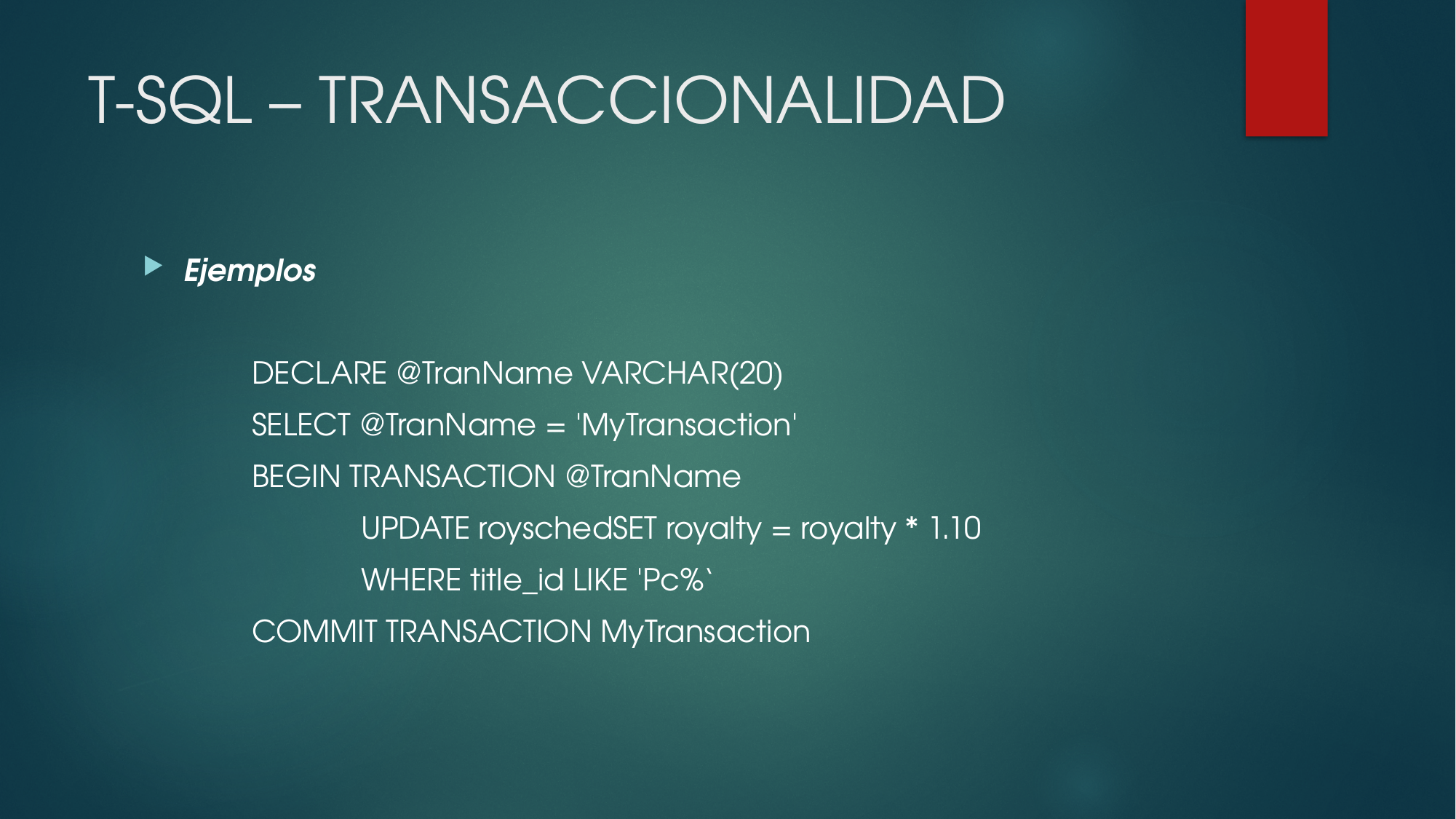

# T-SQL – TRANSACCIONALIDAD
Ejemplos

	DECLARE @TranName VARCHAR(20)
	SELECT @TranName = 'MyTransaction'
	BEGIN TRANSACTION @TranName
		UPDATE royschedSET royalty = royalty * 1.10
		WHERE title_id LIKE 'Pc%‘
	COMMIT TRANSACTION MyTransaction